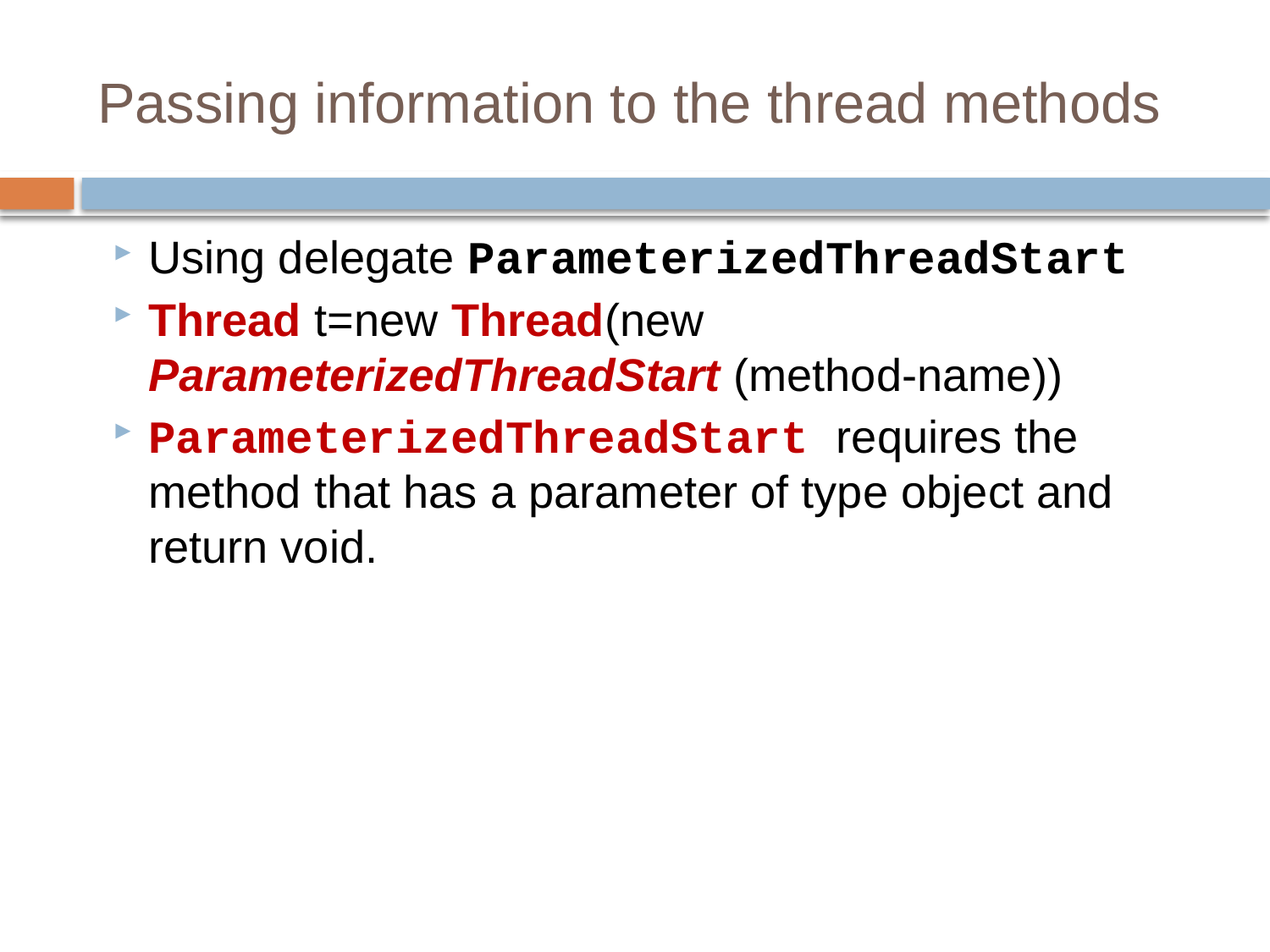

# Passing information to the thread methods
Using delegate ParameterizedThreadStart
Thread t=new Thread(new ParameterizedThreadStart (method-name))
ParameterizedThreadStart requires the method that has a parameter of type object and return void.